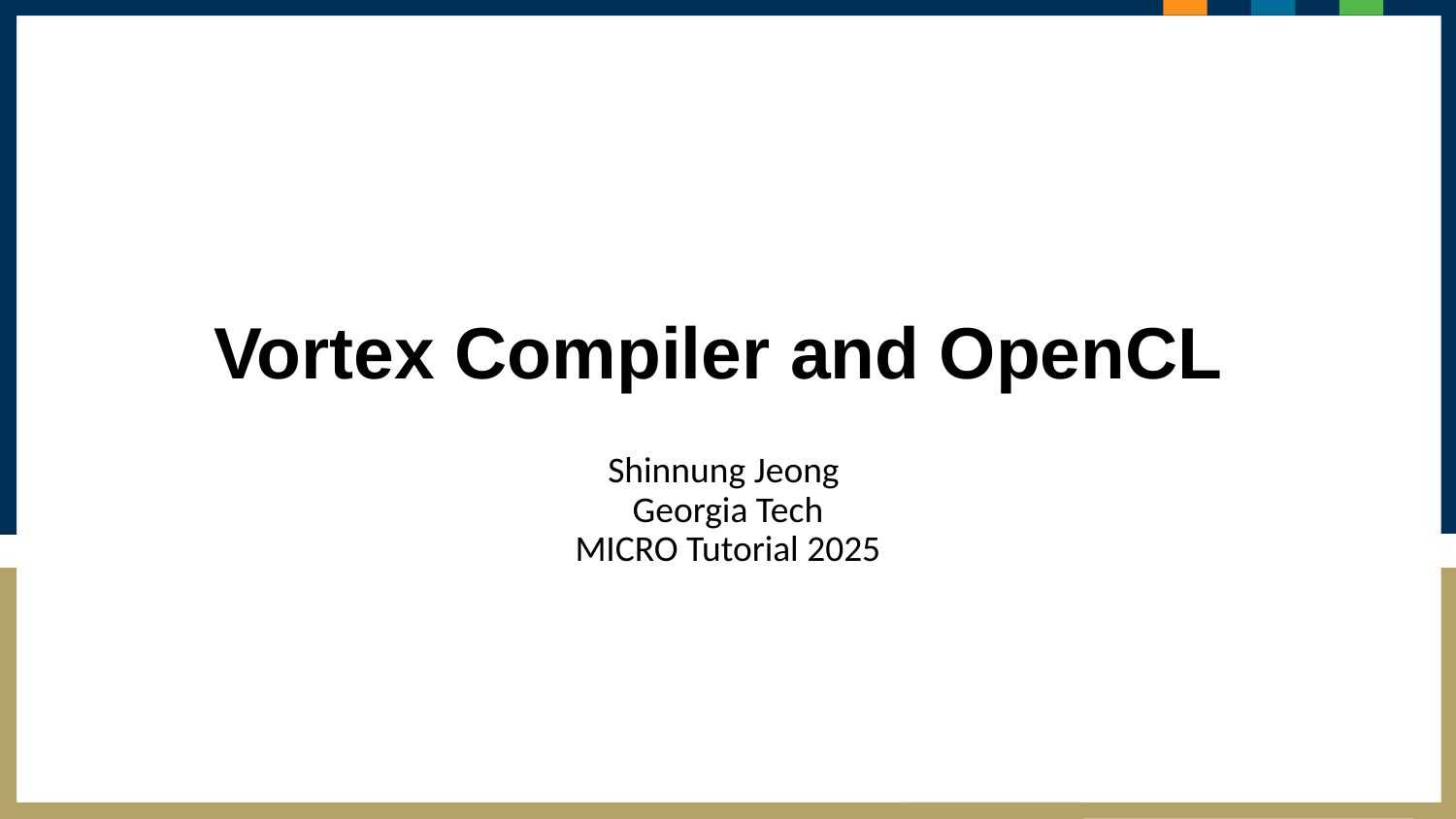

# Vortex Compiler and OpenCL
Shinnung Jeong
Georgia Tech
MICRO Tutorial 2025